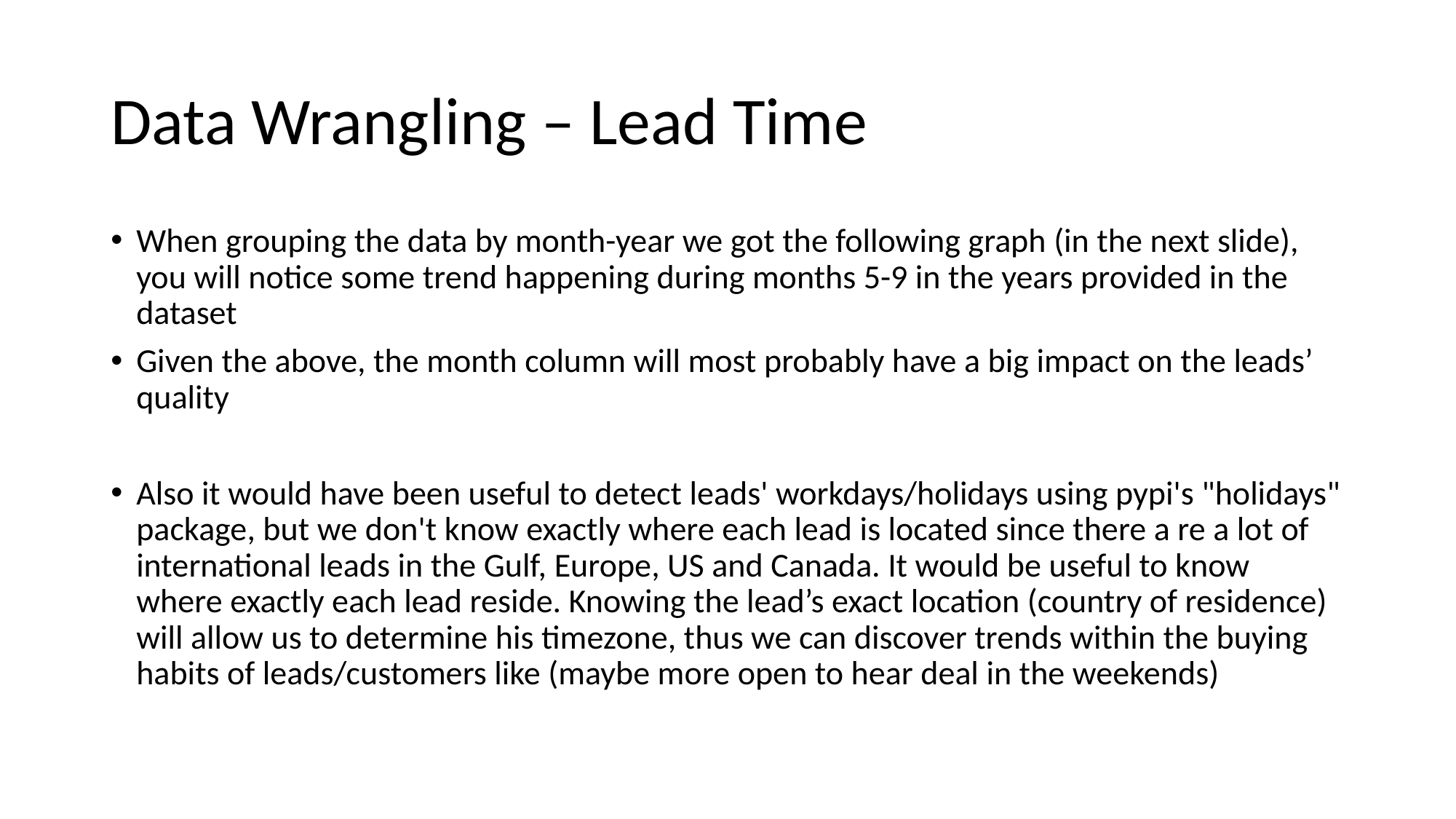

# Data Wrangling – Lead Time
When grouping the data by month-year we got the following graph (in the next slide), you will notice some trend happening during months 5-9 in the years provided in the dataset
Given the above, the month column will most probably have a big impact on the leads’ quality

Also it would have been useful to detect leads' workdays/holidays using pypi's "holidays" package, but we don't know exactly where each lead is located since there a re a lot of international leads in the Gulf, Europe, US and Canada. It would be useful to know where exactly each lead reside. Knowing the lead’s exact location (country of residence) will allow us to determine his timezone, thus we can discover trends within the buying habits of leads/customers like (maybe more open to hear deal in the weekends)